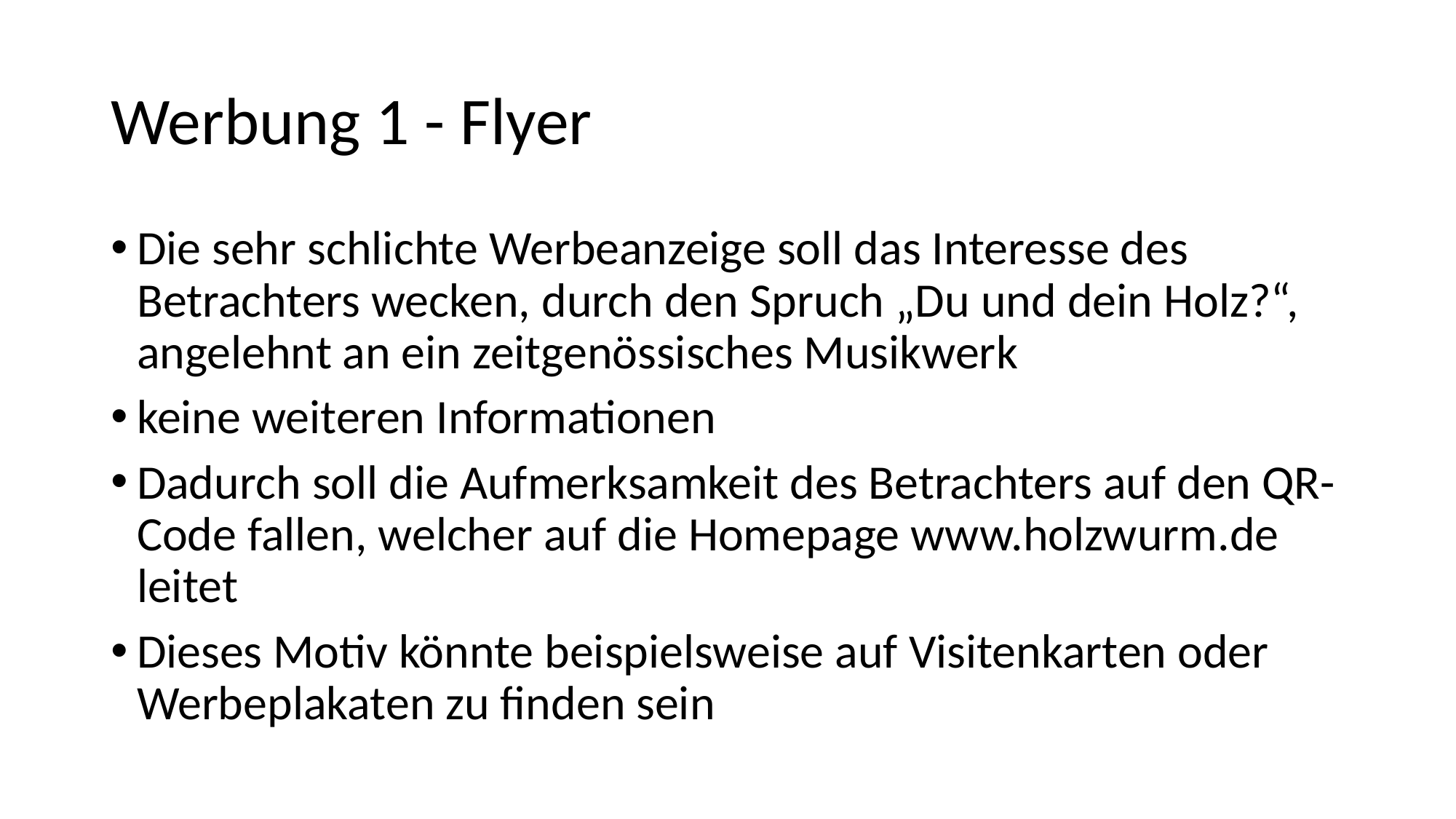

# Werbung 1 - Flyer
Die sehr schlichte Werbeanzeige soll das Interesse des Betrachters wecken, durch den Spruch „Du und dein Holz?“, angelehnt an ein zeitgenössisches Musikwerk
keine weiteren Informationen
Dadurch soll die Aufmerksamkeit des Betrachters auf den QR-Code fallen, welcher auf die Homepage www.holzwurm.de leitet
Dieses Motiv könnte beispielsweise auf Visitenkarten oder Werbeplakaten zu finden sein